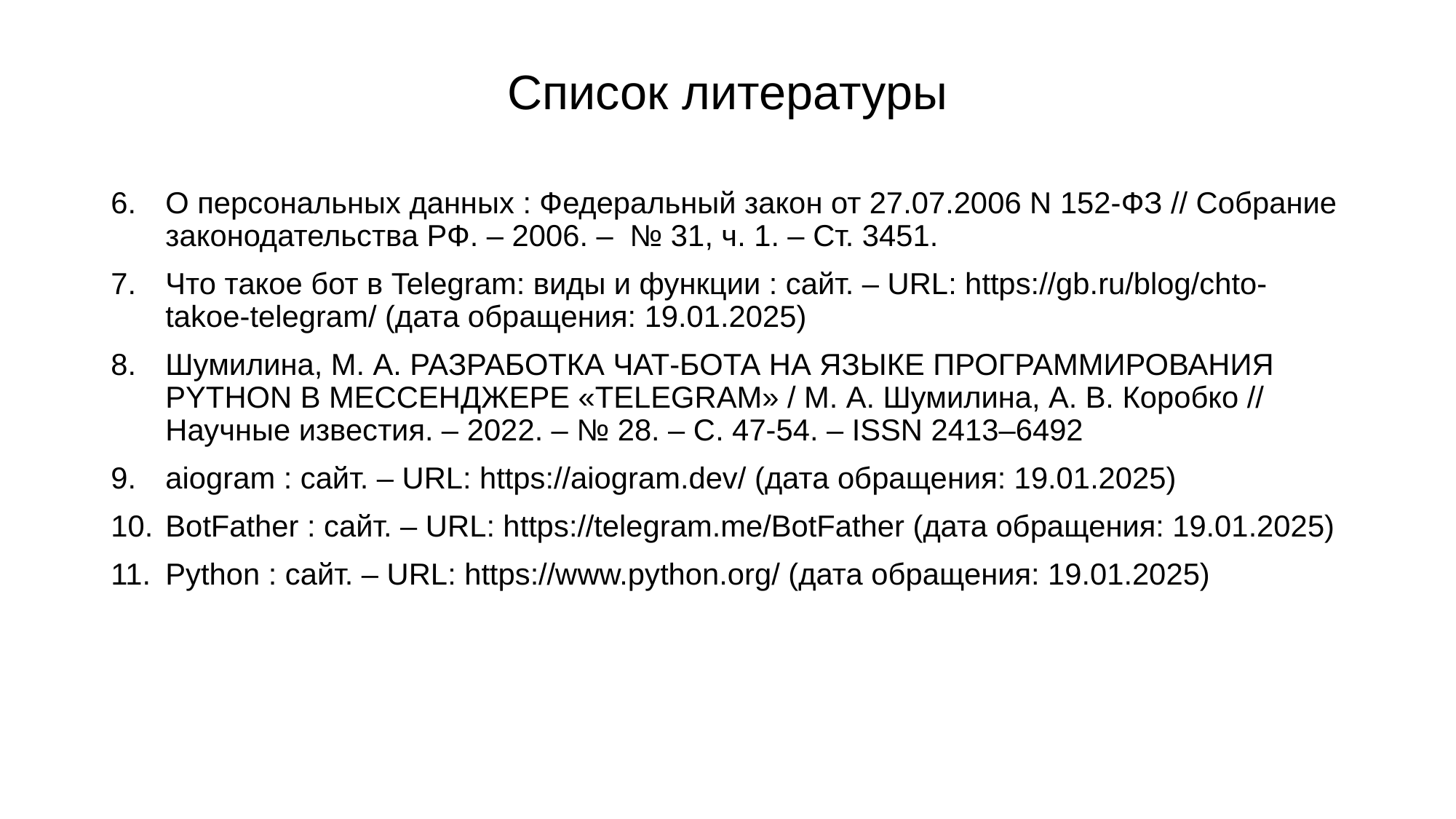

# Список литературы
О персональных данных : Федеральный закон от 27.07.2006 N 152-ФЗ // Собрание законодательства РФ. – 2006. –  № 31, ч. 1. – Ст. 3451.
Что такое бот в Telegram: виды и функции : сайт. – URL: https://gb.ru/blog/chto-takoe-telegram/ (дата обращения: 19.01.2025)
Шумилина, М. А. РАЗРАБОТКА ЧАТ-БОТА НА ЯЗЫКЕ ПРОГРАММИРОВАНИЯ PYTHON В МЕССЕНДЖЕРЕ «TELEGRAM» / М. А. Шумилина, А. В. Коробко // Научные известия. – 2022. – № 28. – С. 47-54. – ISSN 2413–6492
aiogram : сайт. – URL: https://aiogram.dev/ (дата обращения: 19.01.2025)
BotFather : сайт. – URL: https://telegram.me/BotFather (дата обращения: 19.01.2025)
Python : сайт. – URL: https://www.python.org/ (дата обращения: 19.01.2025)